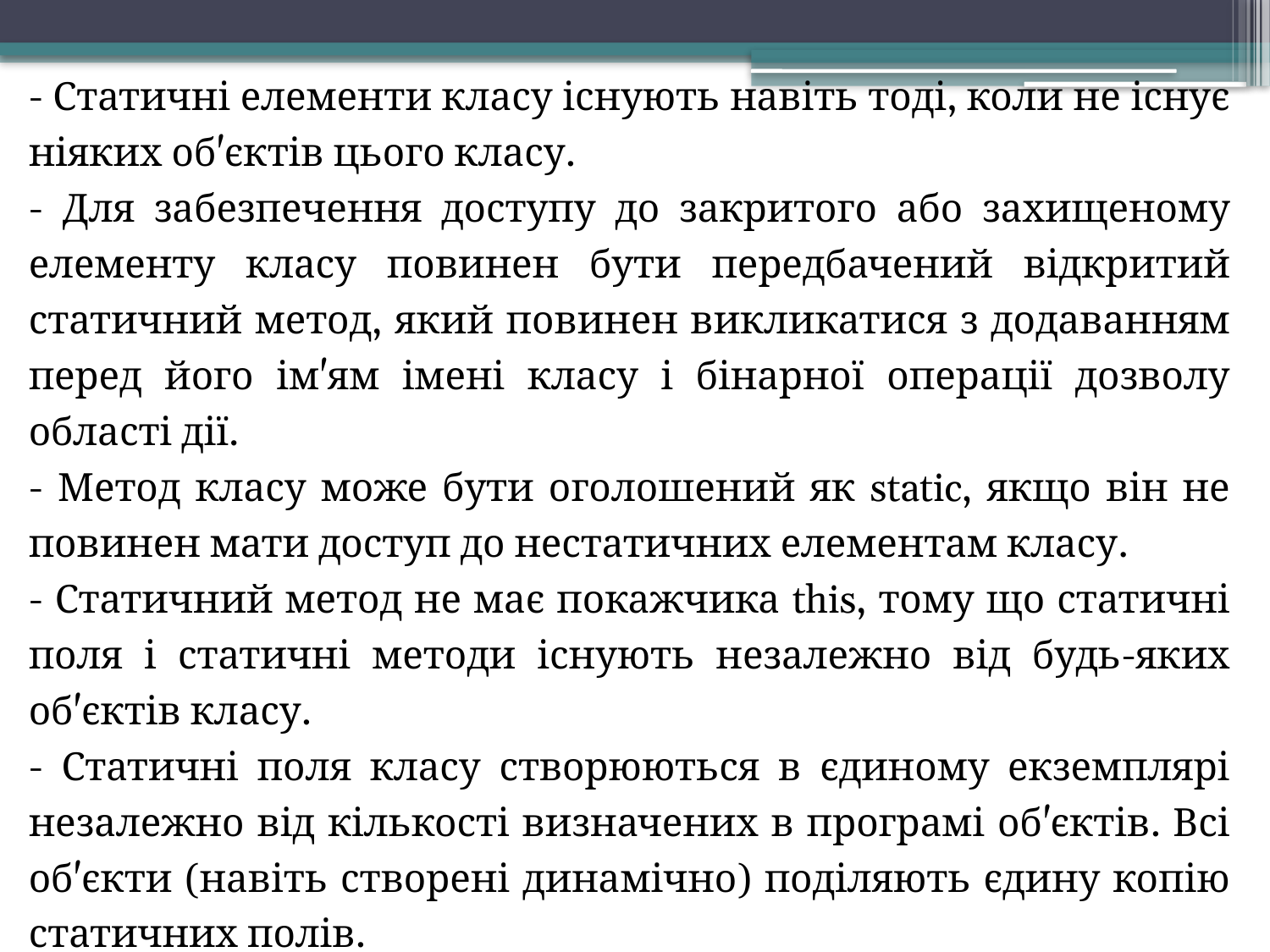

- Статичні елементи класу існують навіть тоді, коли не існує ніяких об'єктів цього класу.
- Для забезпечення доступу до закритого або захищеному елементу класу повинен бути передбачений відкритий статичний метод, який повинен викликатися з додаванням перед його ім'ям імені класу і бінарної операції дозволу області дії.
- Метод класу може бути оголошений як static, якщо він не повинен мати доступ до нестатичних елементам класу.
- Статичний метод не має покажчика this, тому що статичні поля і статичні методи існують незалежно від будь-яких об'єктів класу.
- Статичні поля класу створюються в єдиному екземплярі незалежно від кількості визначених в програмі об'єктів. Всі об'єкти (навіть створені динамічно) поділяють єдину копію статичних полів.